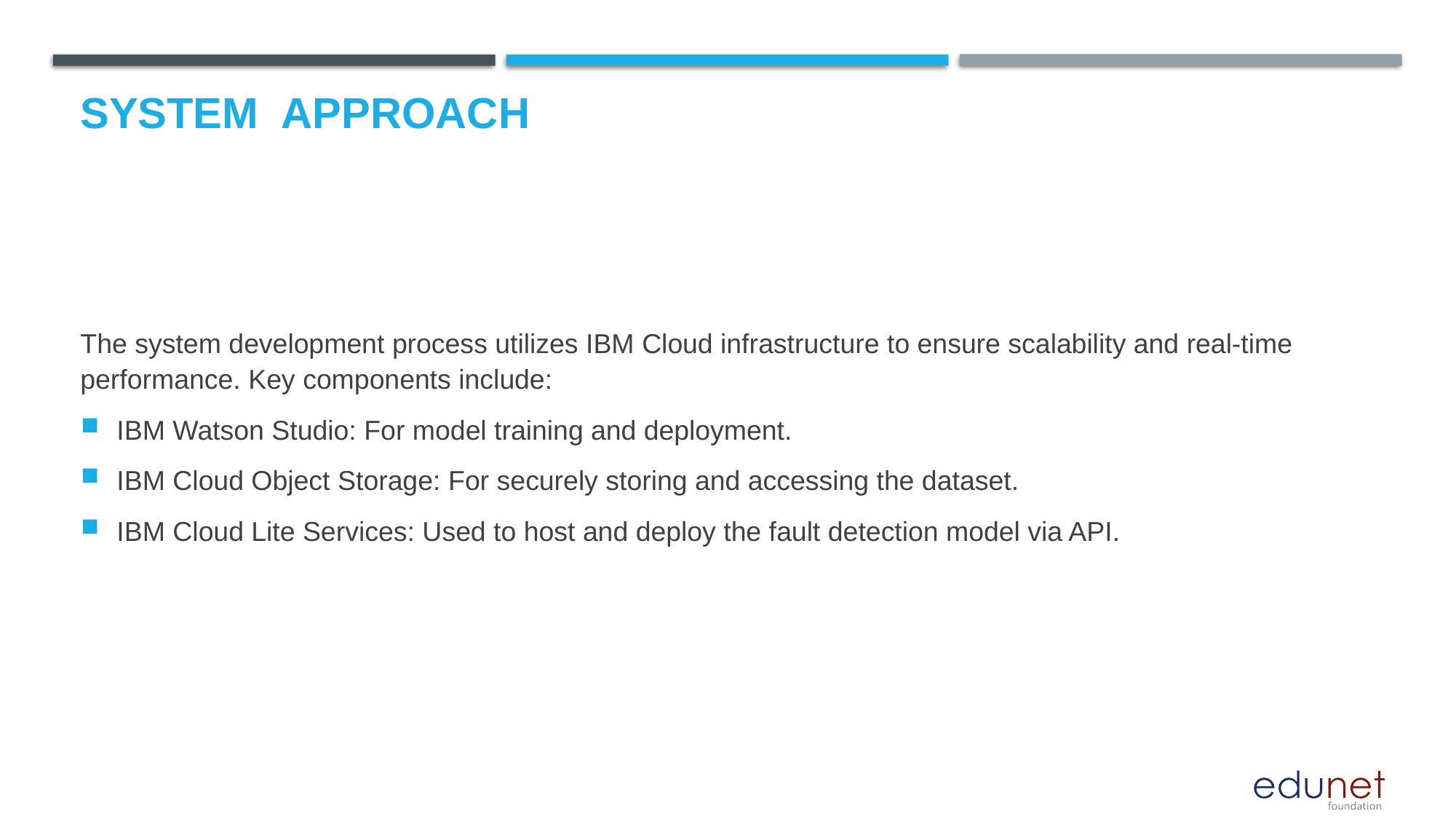

# System  Approach
The system development process utilizes IBM Cloud infrastructure to ensure scalability and real-time performance. Key components include:
IBM Watson Studio: For model training and deployment.
IBM Cloud Object Storage: For securely storing and accessing the dataset.
IBM Cloud Lite Services: Used to host and deploy the fault detection model via API.